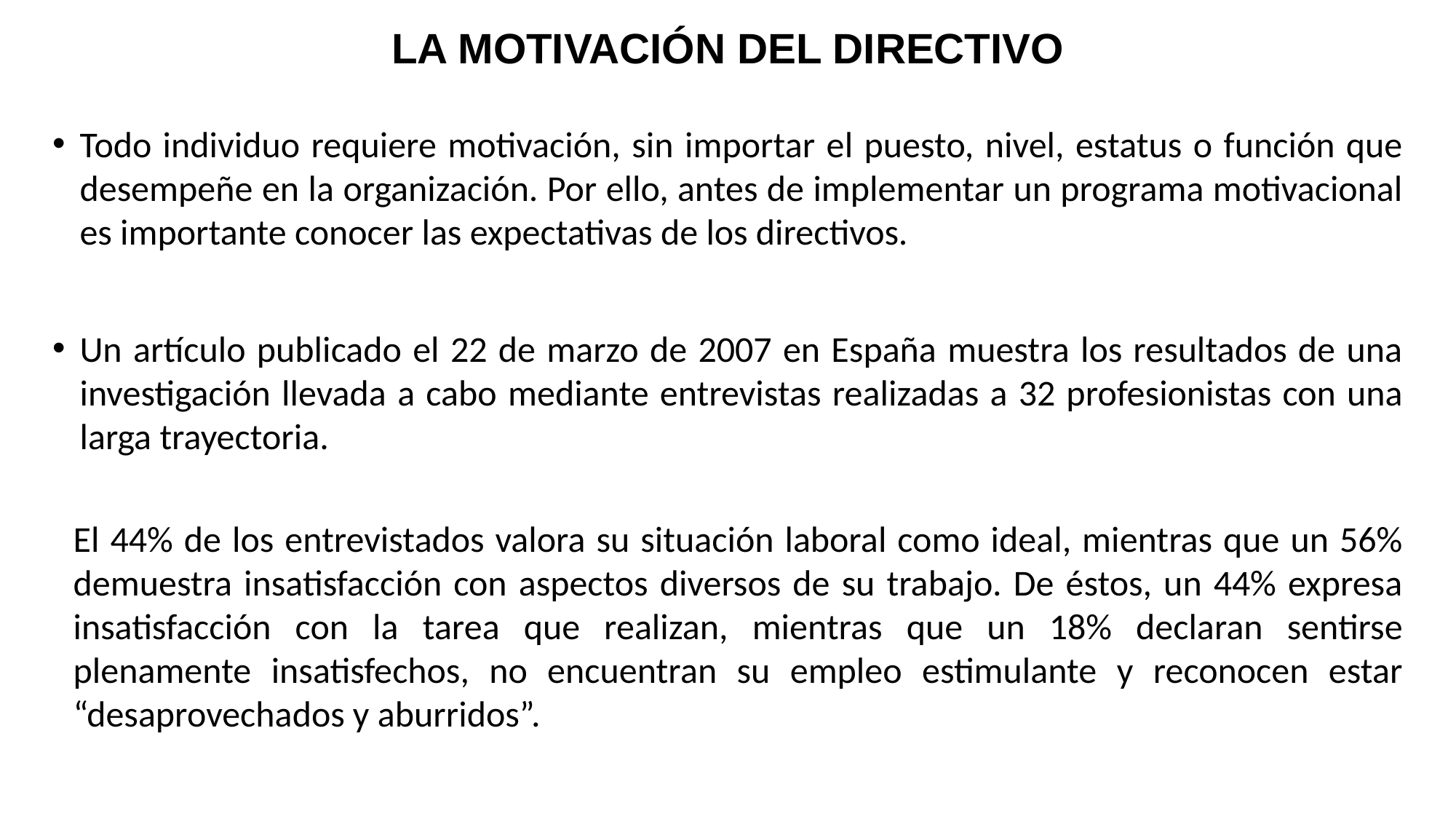

# LA MOTIVACIÓN DEL DIRECTIVO
Todo individuo requiere motivación, sin importar el puesto, nivel, estatus o función que desempeñe en la organización. Por ello, antes de implementar un programa motivacional es importante conocer las expectativas de los directivos.

Un artículo publicado el 22 de marzo de 2007 en España muestra los resultados de una investigación llevada a cabo mediante entrevistas realizadas a 32 profesionistas con una larga trayectoria.
El 44% de los entrevistados valora su situación laboral como ideal, mientras que un 56% demuestra insatisfacción con aspectos diversos de su trabajo. De éstos, un 44% expresa insatisfacción con la tarea que realizan, mientras que un 18% declaran sentirse plenamente insatisfechos, no encuentran su empleo estimulante y reconocen estar “desaprovechados y aburridos”.